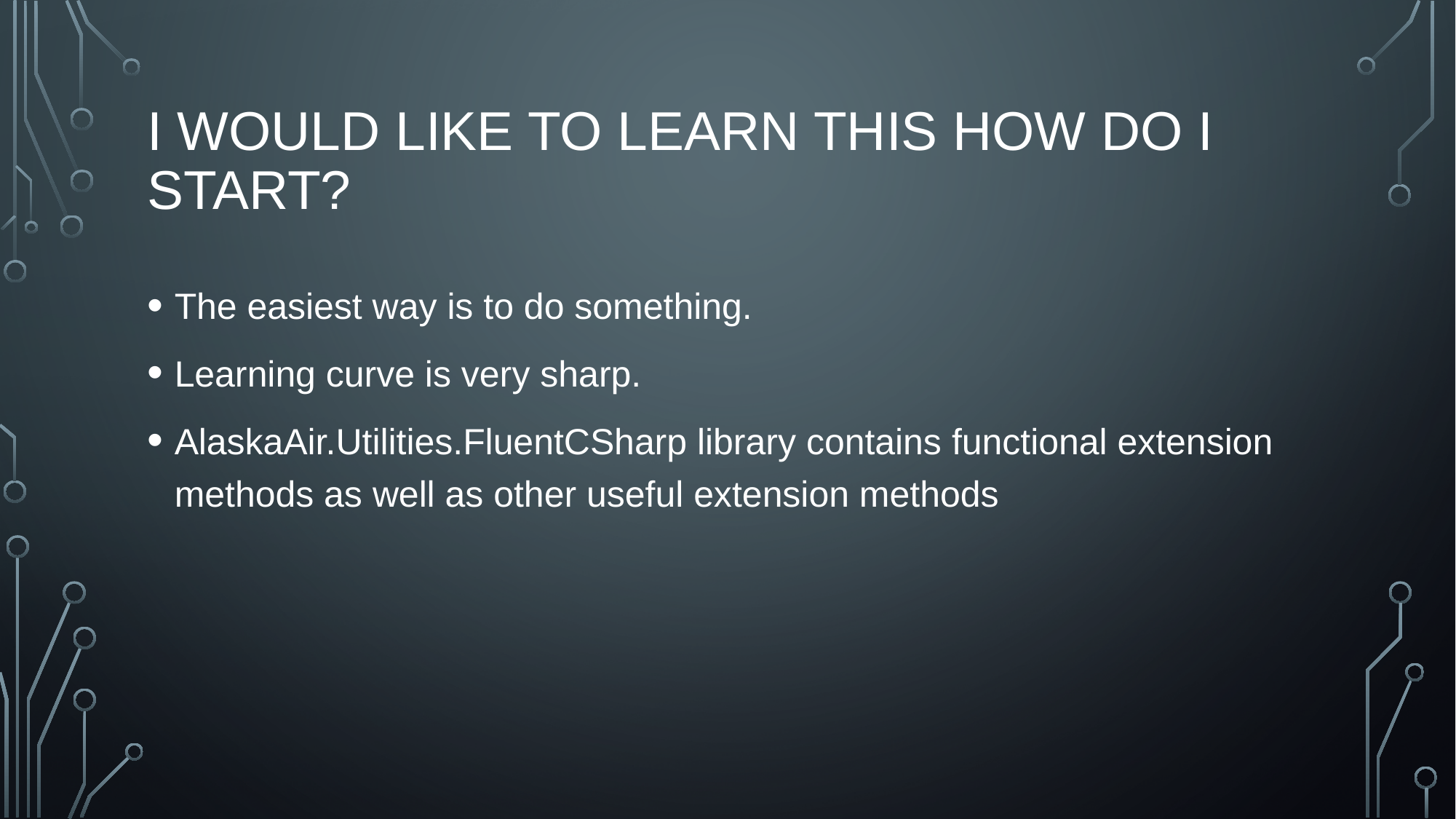

# I would like to learn this how do I start?
The easiest way is to do something.
Learning curve is very sharp.
AlaskaAir.Utilities.FluentCSharp library contains functional extension methods as well as other useful extension methods